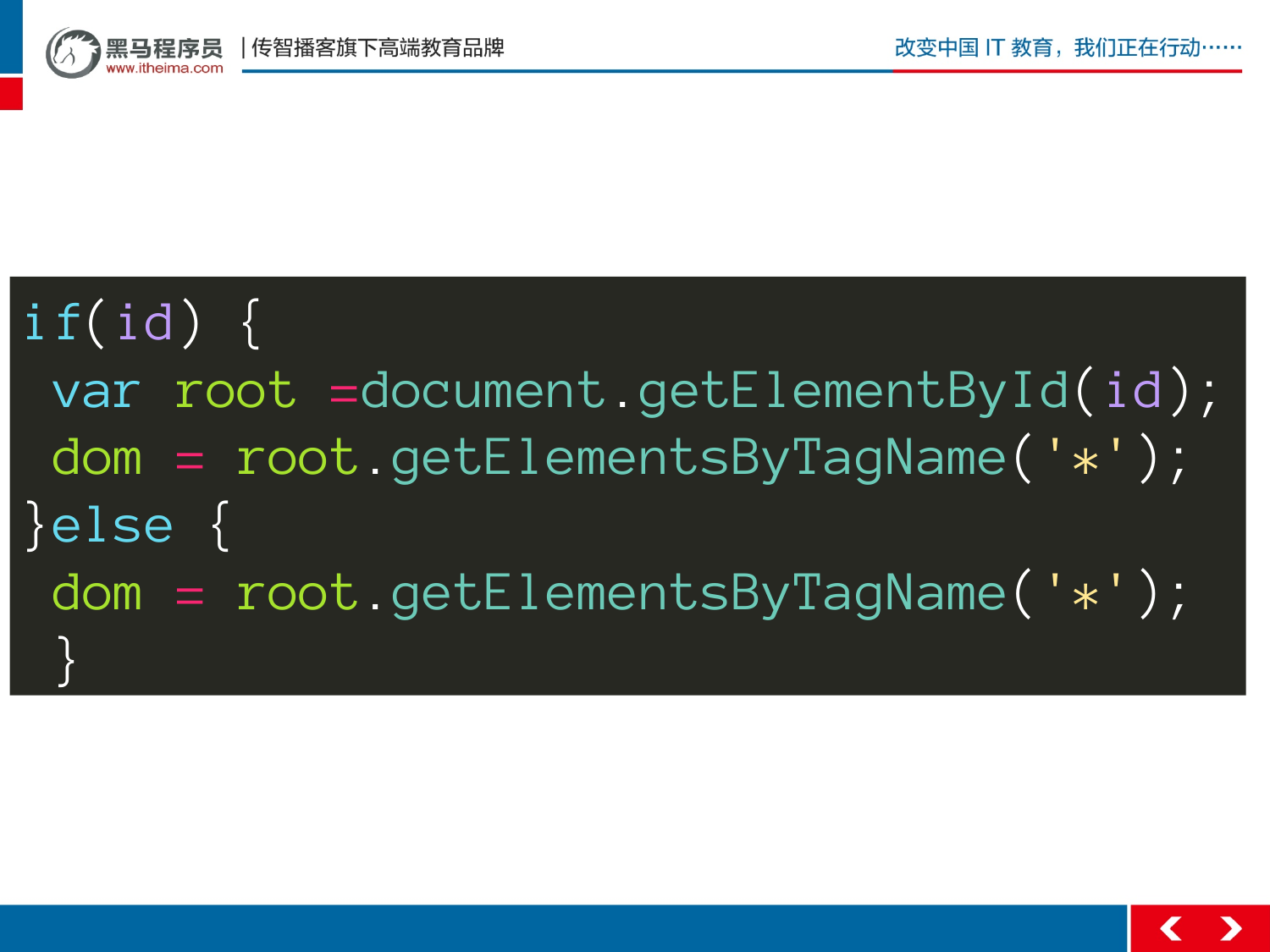

# if(id) { var root =document.getElementById(id); dom = root.getElementsByTagName('*'); }else { dom = root.getElementsByTagName('*'); }